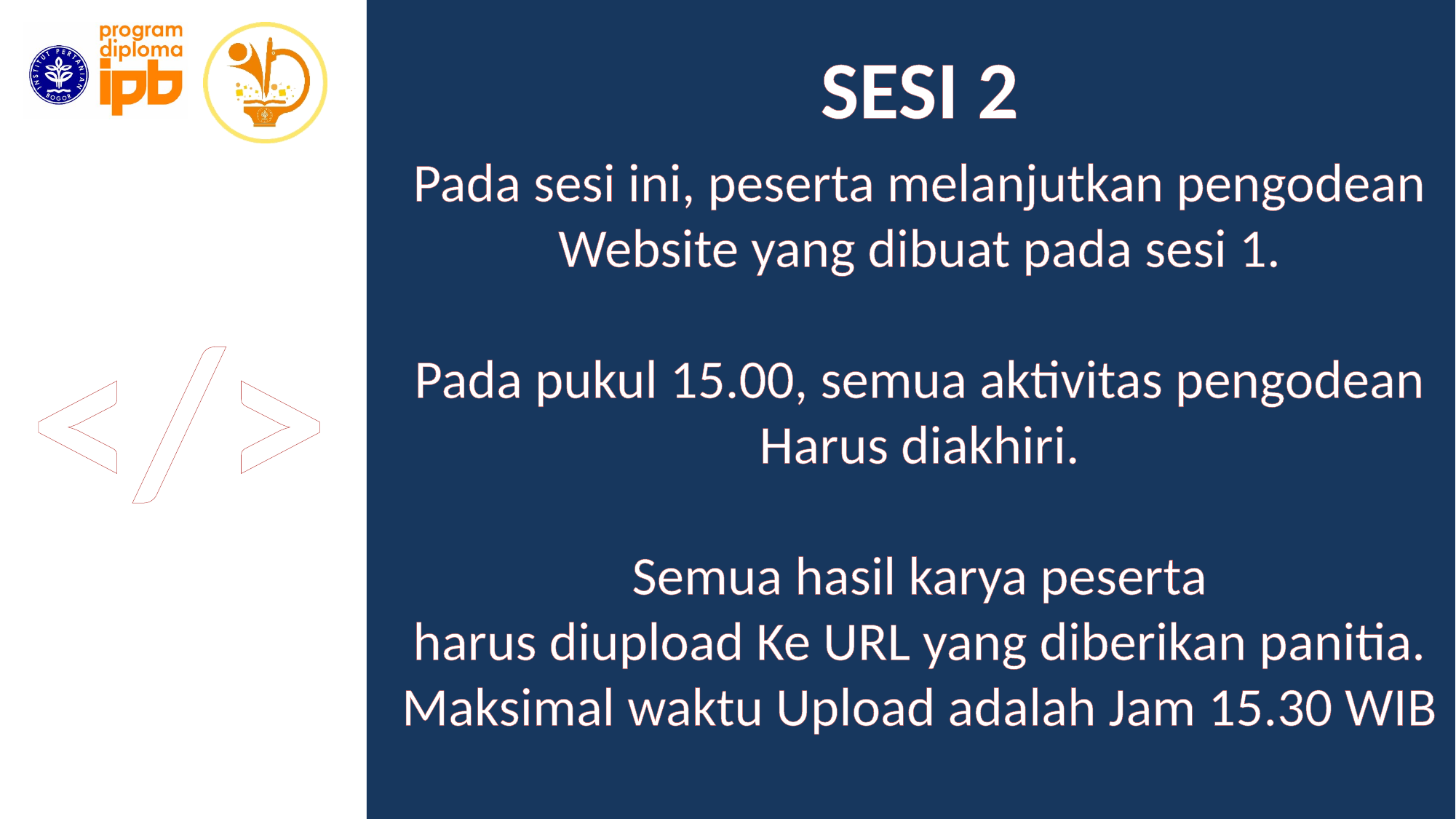

SESI 2
Pada sesi ini, peserta melanjutkan pengodean
Website yang dibuat pada sesi 1.

Pada pukul 15.00, semua aktivitas pengodean
Harus diakhiri.

Semua hasil karya peserta
harus diupload Ke URL yang diberikan panitia.
Maksimal waktu Upload adalah Jam 15.30 WIB